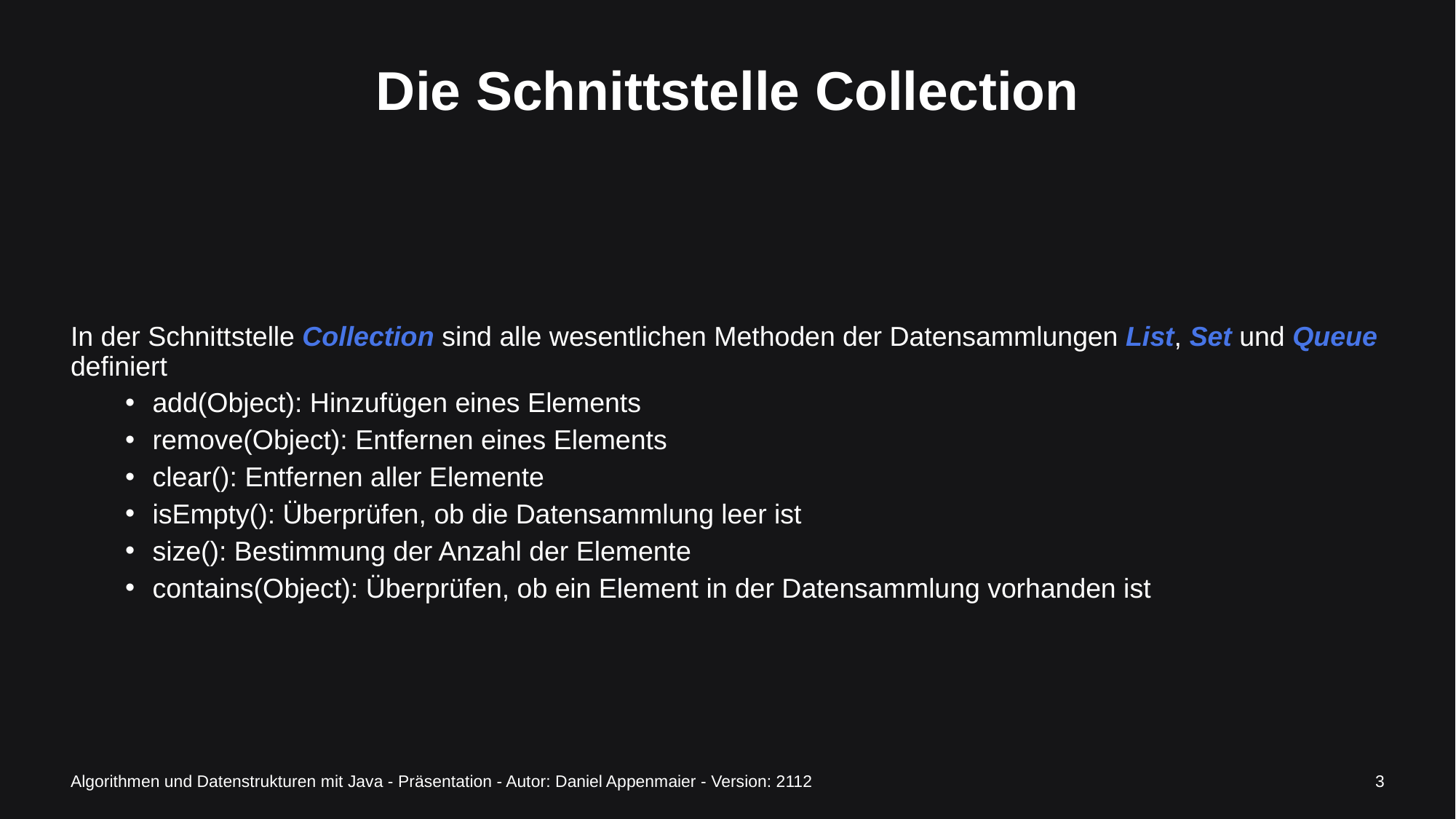

# Die Schnittstelle Collection
In der Schnittstelle Collection sind alle wesentlichen Methoden der Datensammlungen List, Set und Queue definiert
add(Object): Hinzufügen eines Elements
remove(Object): Entfernen eines Elements
clear(): Entfernen aller Elemente
isEmpty(): Überprüfen, ob die Datensammlung leer ist
size(): Bestimmung der Anzahl der Elemente
contains(Object): Überprüfen, ob ein Element in der Datensammlung vorhanden ist
Algorithmen und Datenstrukturen mit Java - Präsentation - Autor: Daniel Appenmaier - Version: 2112
3